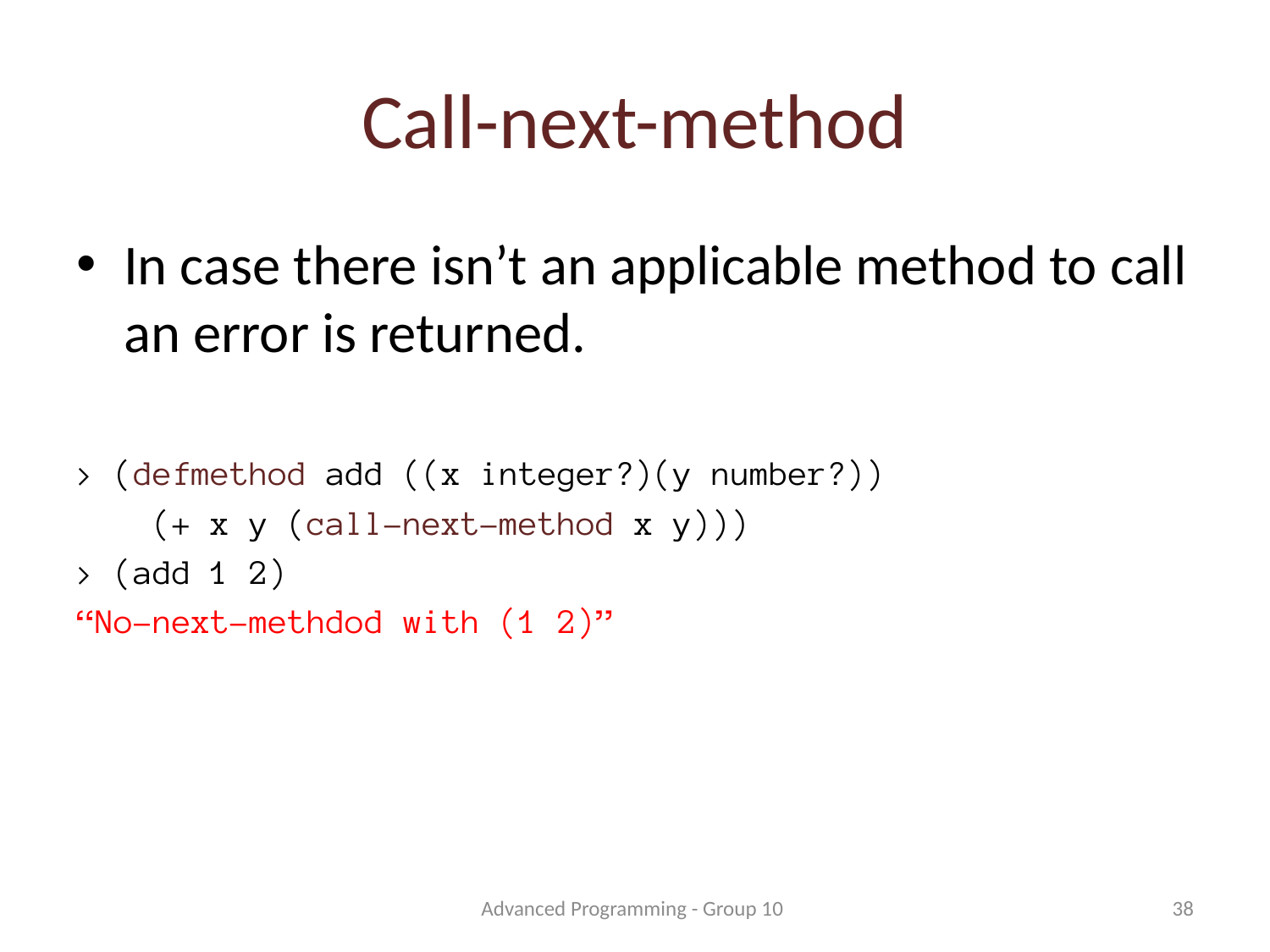

# Call-next-method
In case there isn’t an applicable method to call an error is returned.

> (defmethod add ((x integer?)(y number?))
    (+ x y (call-next-method x y)))
> (add 1 2)
“No-next-methdod with (1 2)”

Advanced Programming - Group 10
38